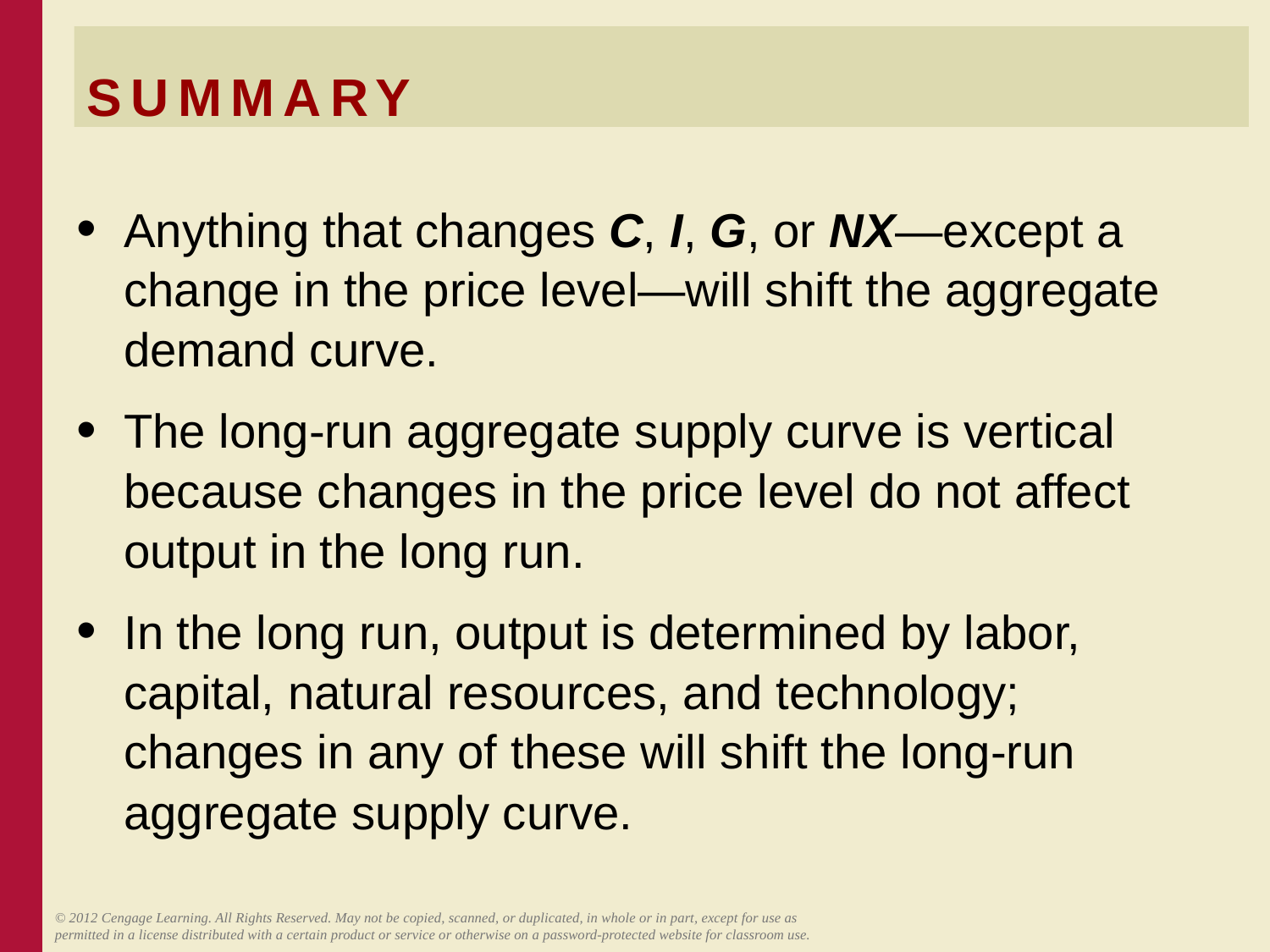

# SUMMARY
Anything that changes C, I, G, or NX—except a change in the price level—will shift the aggregate demand curve.
The long-run aggregate supply curve is vertical because changes in the price level do not affect output in the long run.
In the long run, output is determined by labor, capital, natural resources, and technology; changes in any of these will shift the long-run aggregate supply curve.
© 2012 Cengage Learning. All Rights Reserved. May not be copied, scanned, or duplicated, in whole or in part, except for use as permitted in a license distributed with a certain product or service or otherwise on a password-protected website for classroom use.